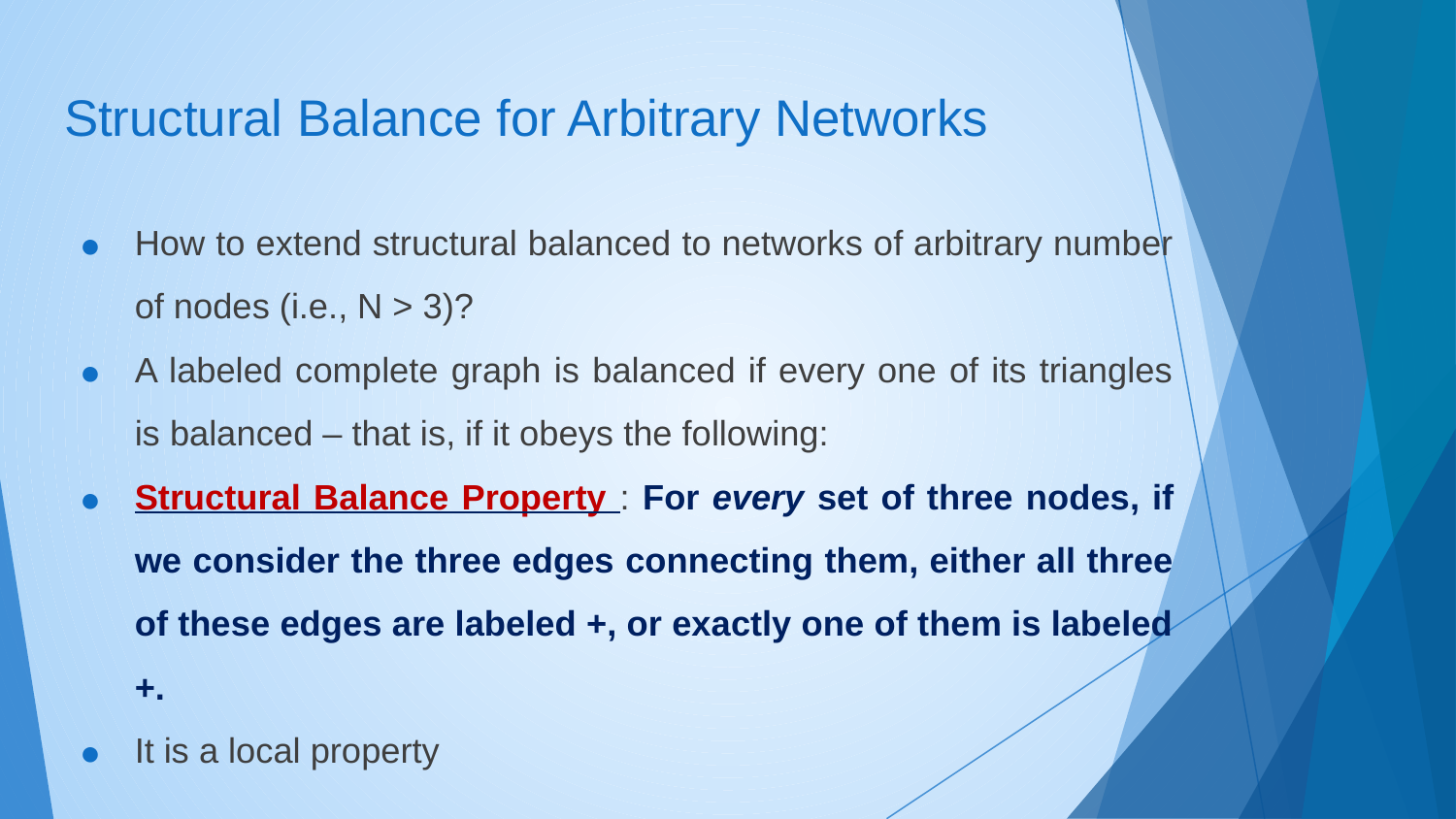

# Structural Balance for Arbitrary Networks
How to extend structural balanced to networks of arbitrary number of nodes (i.e., N > 3)?
A labeled complete graph is balanced if every one of its triangles is balanced – that is, if it obeys the following:
Structural Balance Property : For every set of three nodes, if we consider the three edges connecting them, either all three of these edges are labeled +, or exactly one of them is labeled +.
It is a local property